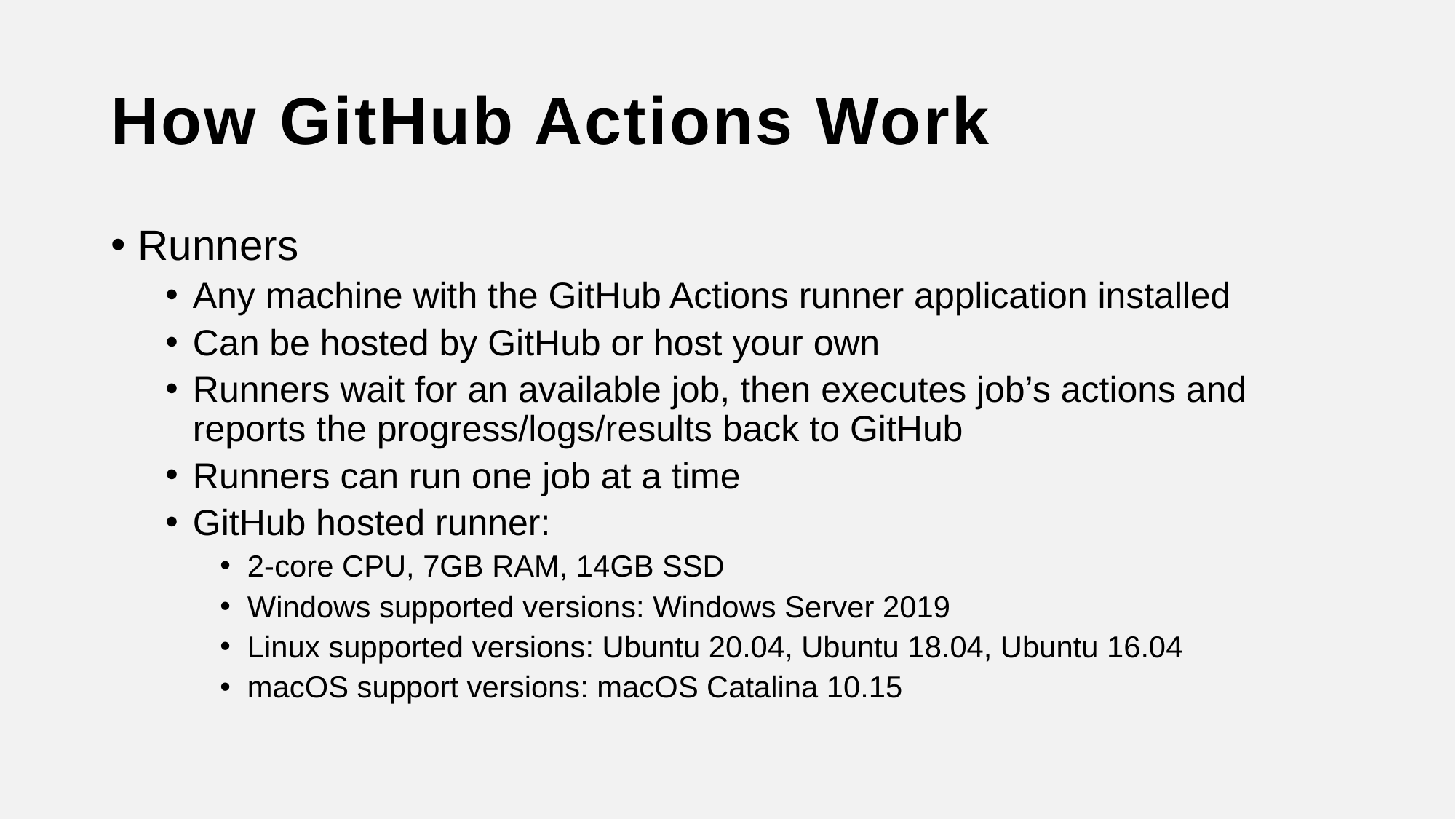

# How GitHub Actions Work
Runners
Any machine with the GitHub Actions runner application installed
Can be hosted by GitHub or host your own
Runners wait for an available job, then executes job’s actions and reports the progress/logs/results back to GitHub
Runners can run one job at a time
GitHub hosted runner:
2-core CPU, 7GB RAM, 14GB SSD
Windows supported versions: Windows Server 2019
Linux supported versions: Ubuntu 20.04, Ubuntu 18.04, Ubuntu 16.04
macOS support versions: macOS Catalina 10.15